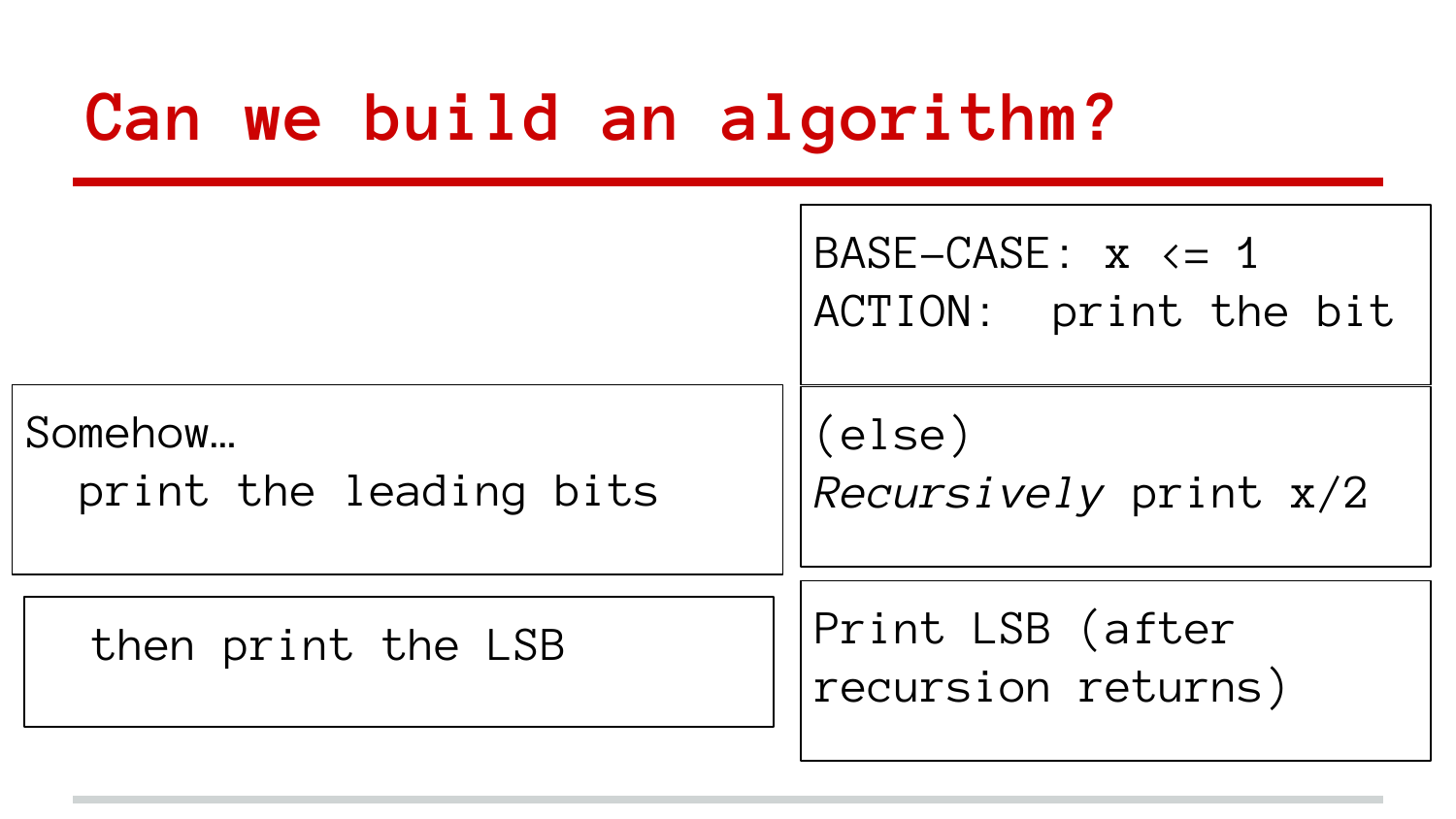

# Can we build an algorithm?
BASE-CASE: x <= 1
ACTION:  print the bit
Somehow…
  print the leading bits

(else)
Recursively print x/2
Print LSB (after recursion returns)
  then print the LSB